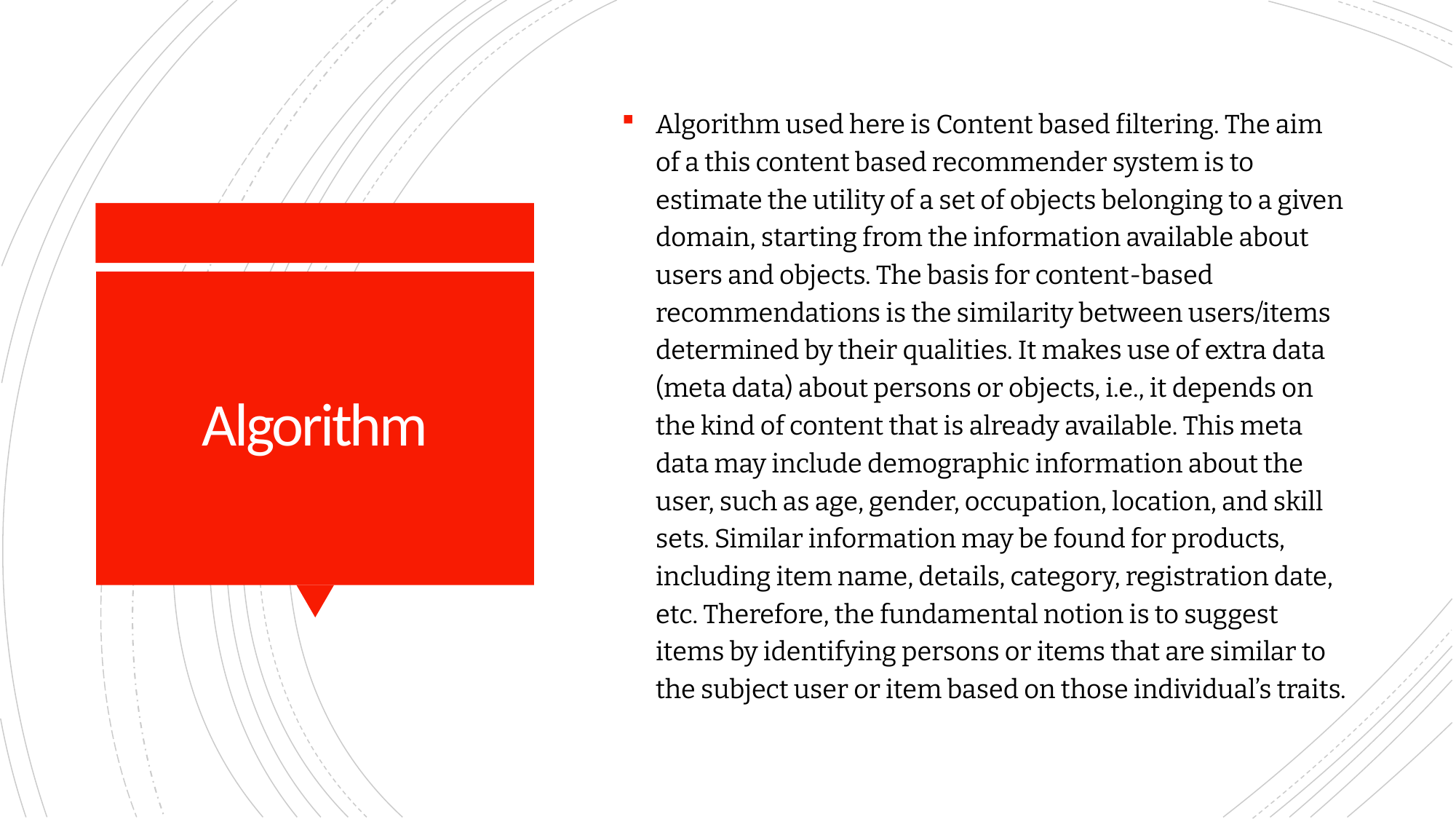

Algorithm used here is Content based filtering. The aim of a this content based recommender system is to estimate the utility of a set of objects belonging to a given domain, starting from the information available about users and objects. The basis for content-based recommendations is the similarity between users/items determined by their qualities. It makes use of extra data (meta data) about persons or objects, i.e., it depends on the kind of content that is already available. This meta data may include demographic information about the user, such as age, gender, occupation, location, and skill sets. Similar information may be found for products, including item name, details, category, registration date, etc. Therefore, the fundamental notion is to suggest items by identifying persons or items that are similar to the subject user or item based on those individual’s traits.

Algorithm